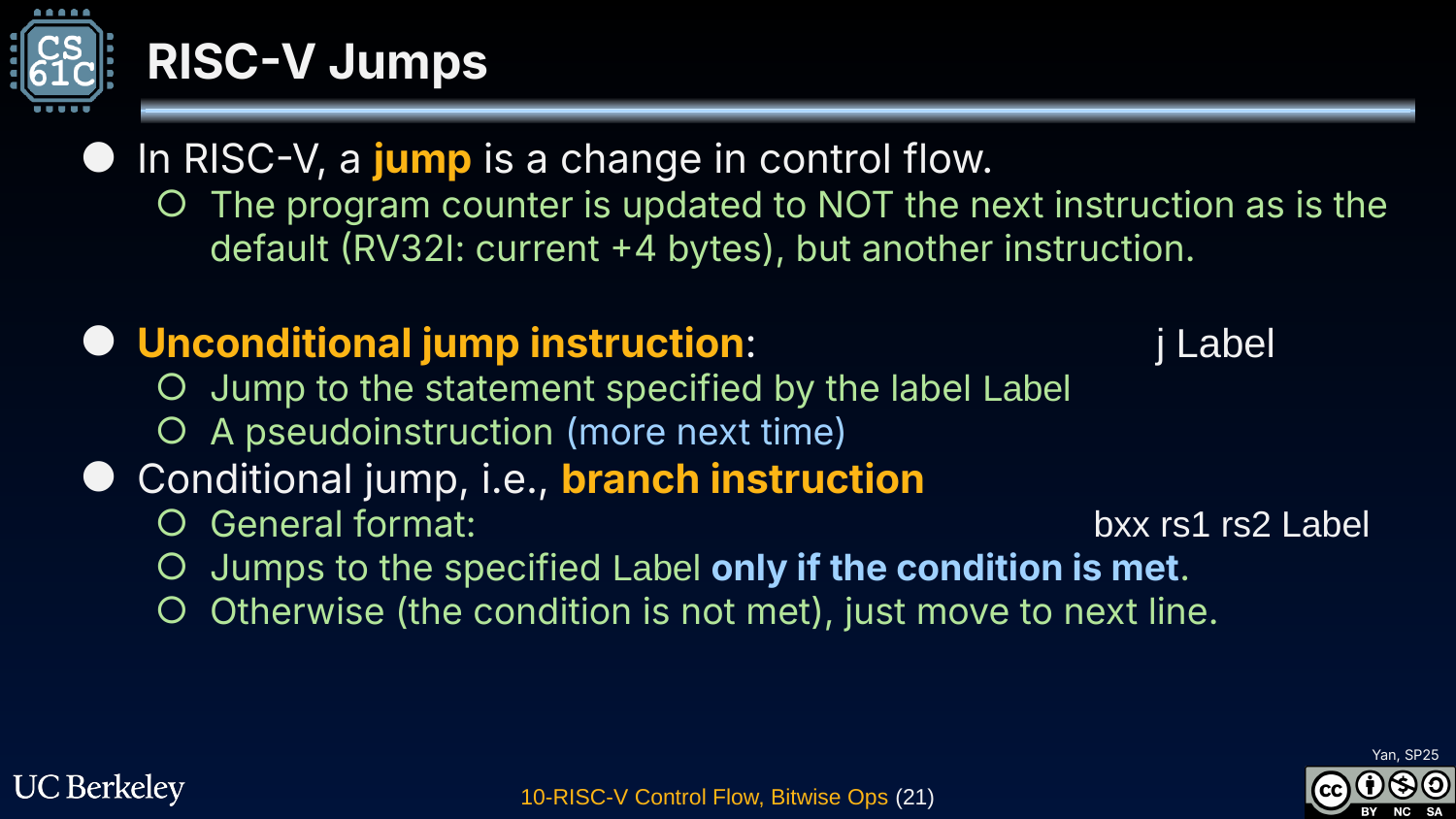

# RISC-V Jumps
In RISC-V, a jump is a change in control flow.
The program counter is updated to NOT the next instruction as is the default (RV32I: current +4 bytes), but another instruction.
Unconditional jump instruction: 			j Label
Jump to the statement specified by the label Label
A pseudoinstruction (more next time)
Conditional jump, i.e., branch instruction
General format:					 bxx rs1 rs2 Label
Jumps to the specified Label only if the condition is met.
Otherwise (the condition is not met), just move to next line.